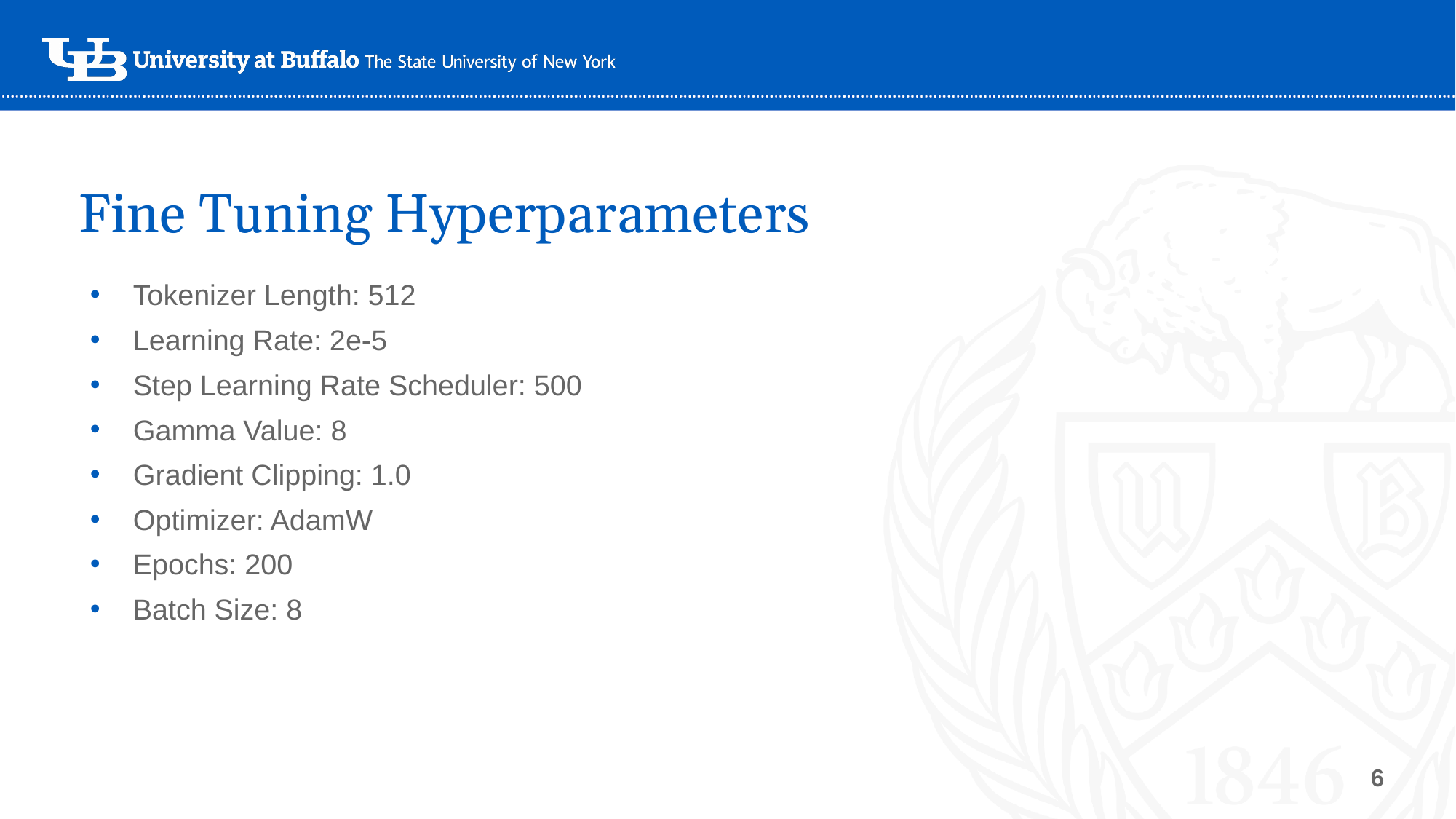

# Fine Tuning Hyperparameters
Tokenizer Length: 512
Learning Rate: 2e-5
Step Learning Rate Scheduler: 500
Gamma Value: 8
Gradient Clipping: 1.0
Optimizer: AdamW
Epochs: 200
Batch Size: 8

6